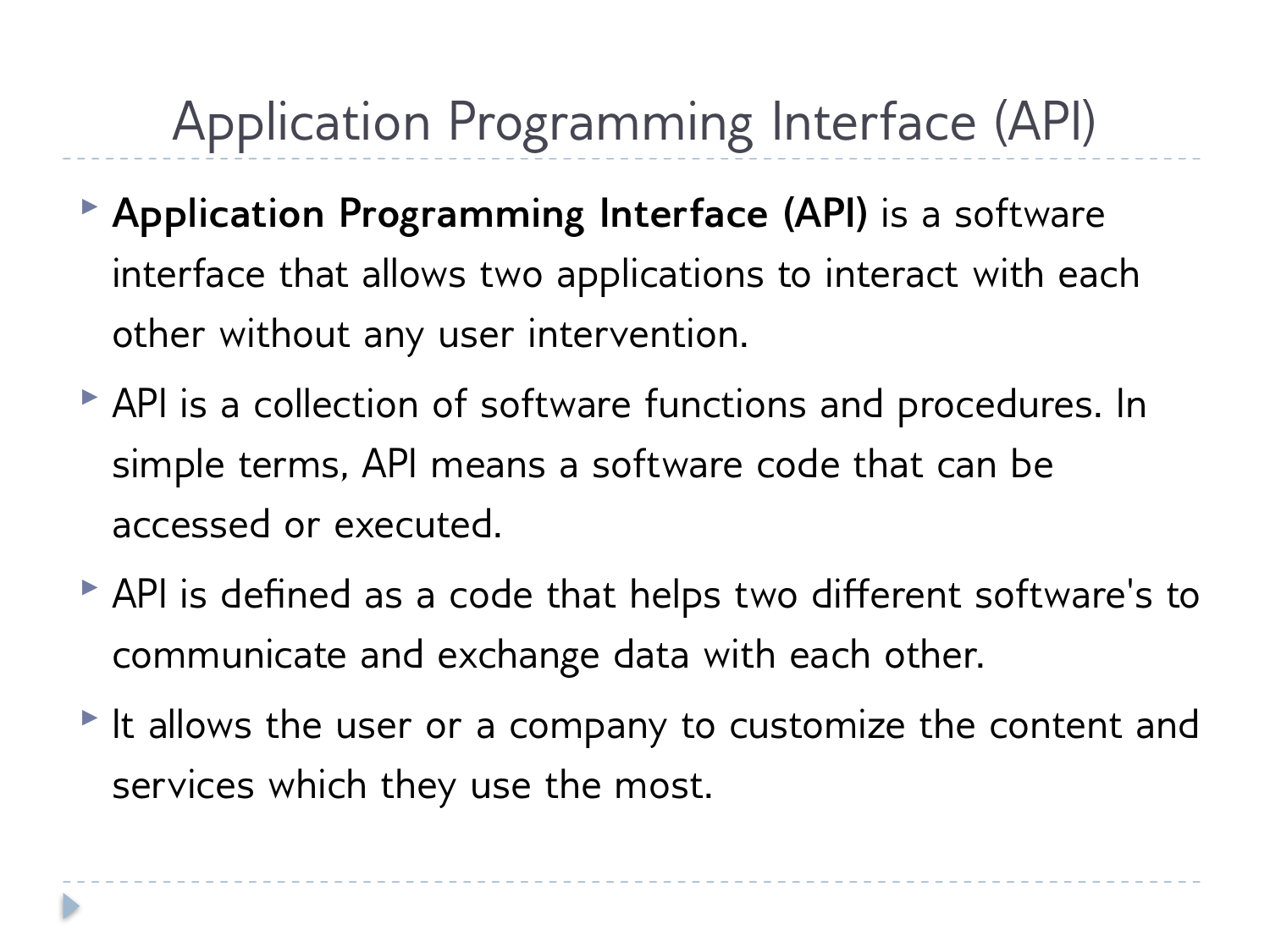

# Application Programming Interface (API)
Application Programming Interface (API) is a software interface that allows two applications to interact with each other without any user intervention.
API is a collection of software functions and procedures. In simple terms, API means a software code that can be accessed or executed.
API is defined as a code that helps two different software's to communicate and exchange data with each other.
It allows the user or a company to customize the content and services which they use the most.